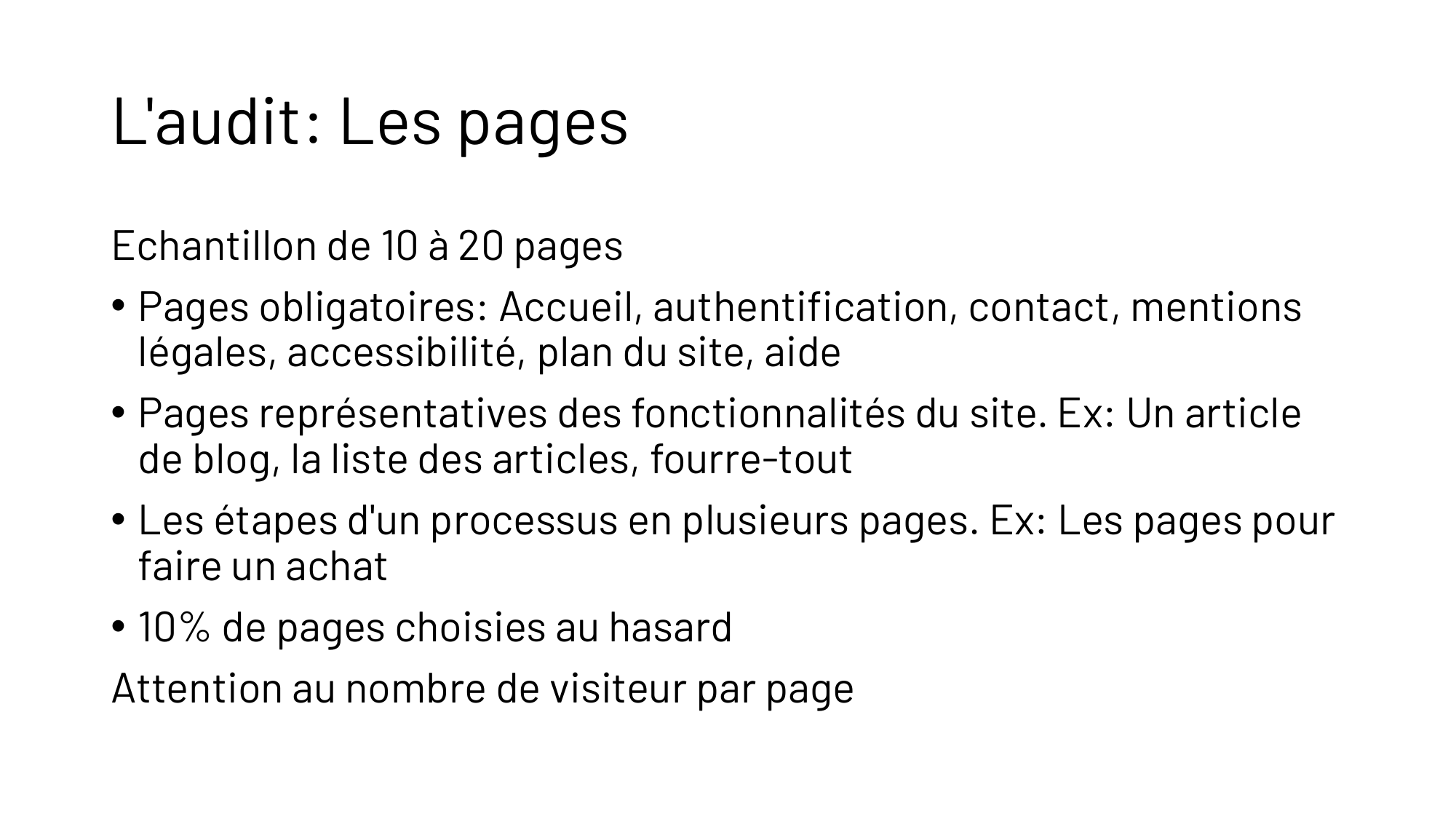

# L'audit: Les pages
Echantillon de 10 à 20 pages
Pages obligatoires: Accueil, authentification, contact, mentions légales, accessibilité, plan du site, aide
Pages représentatives des fonctionnalités du site. Ex: Un article de blog, la liste des articles, fourre-tout
Les étapes d'un processus en plusieurs pages. Ex: Les pages pour faire un achat
10% de pages choisies au hasard
Attention au nombre de visiteur par page